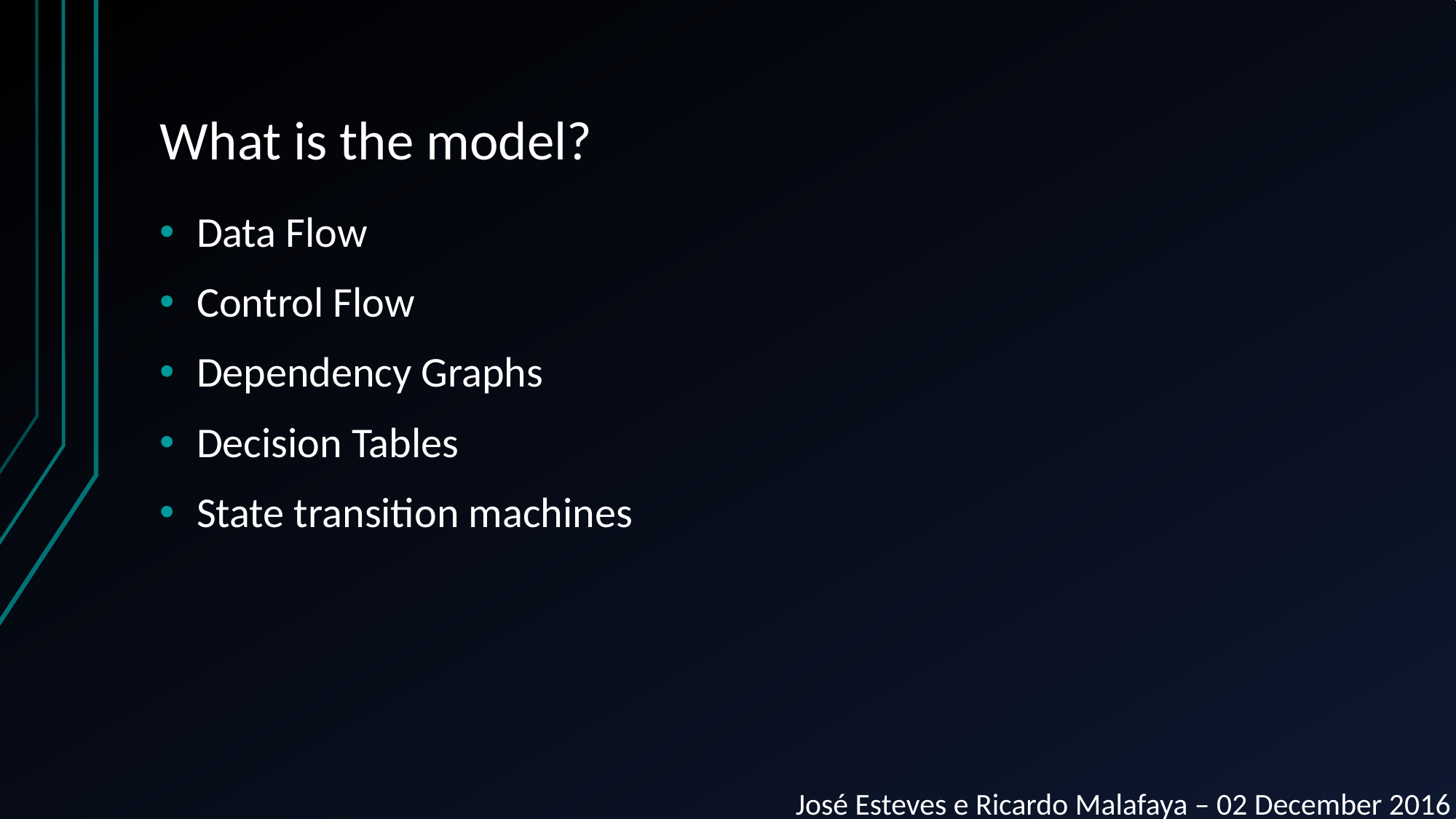

# What is the model?
Data Flow
Control Flow
Dependency Graphs
Decision Tables
State transition machines
José Esteves e Ricardo Malafaya – 02 December 2016